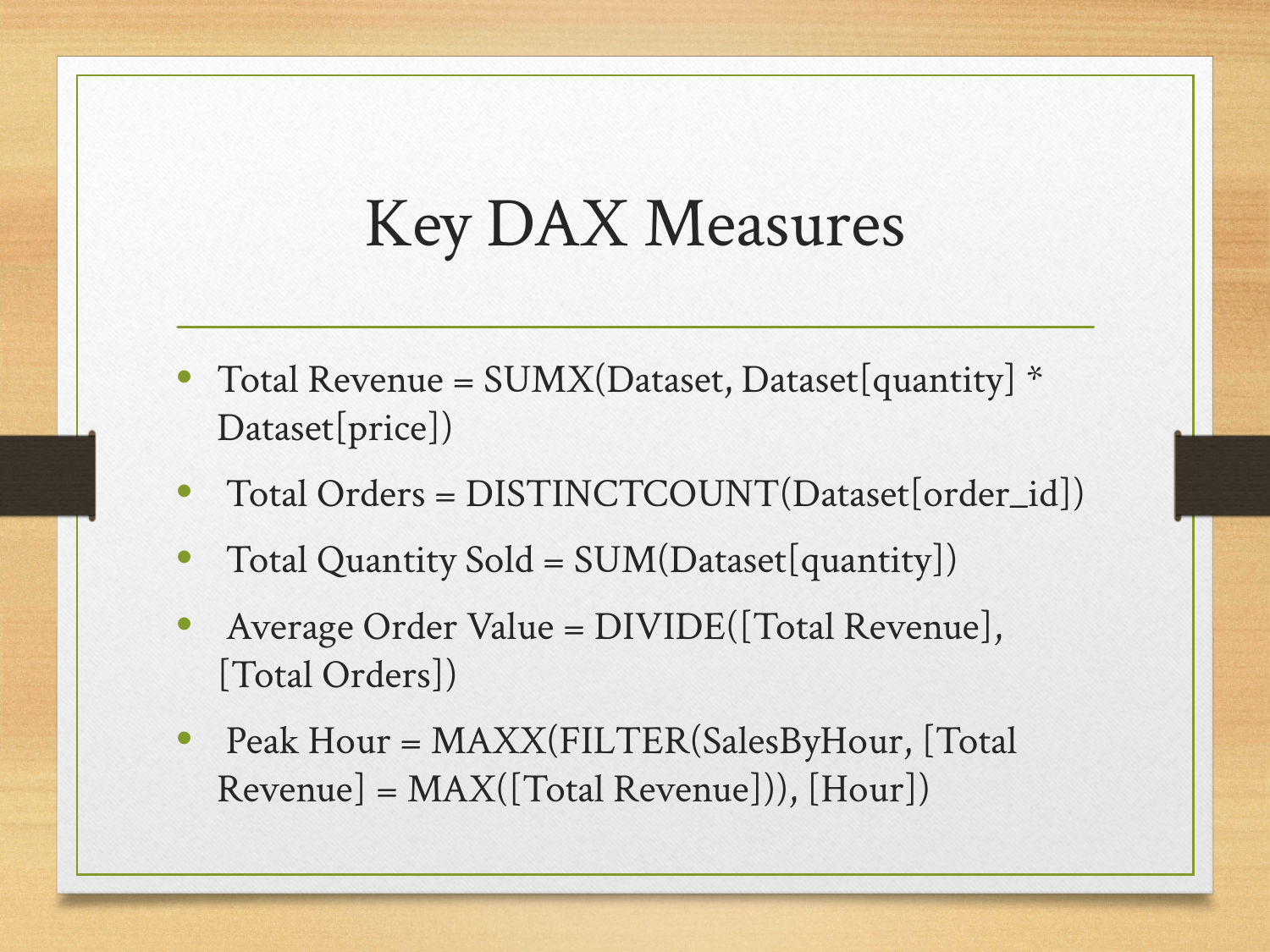

# Key DAX Measures
Total Revenue = SUMX(Dataset, Dataset[quantity] * Dataset[price])
 Total Orders = DISTINCTCOUNT(Dataset[order_id])
 Total Quantity Sold = SUM(Dataset[quantity])
 Average Order Value = DIVIDE([Total Revenue], [Total Orders])
 Peak Hour = MAXX(FILTER(SalesByHour, [Total Revenue] = MAX([Total Revenue])), [Hour])